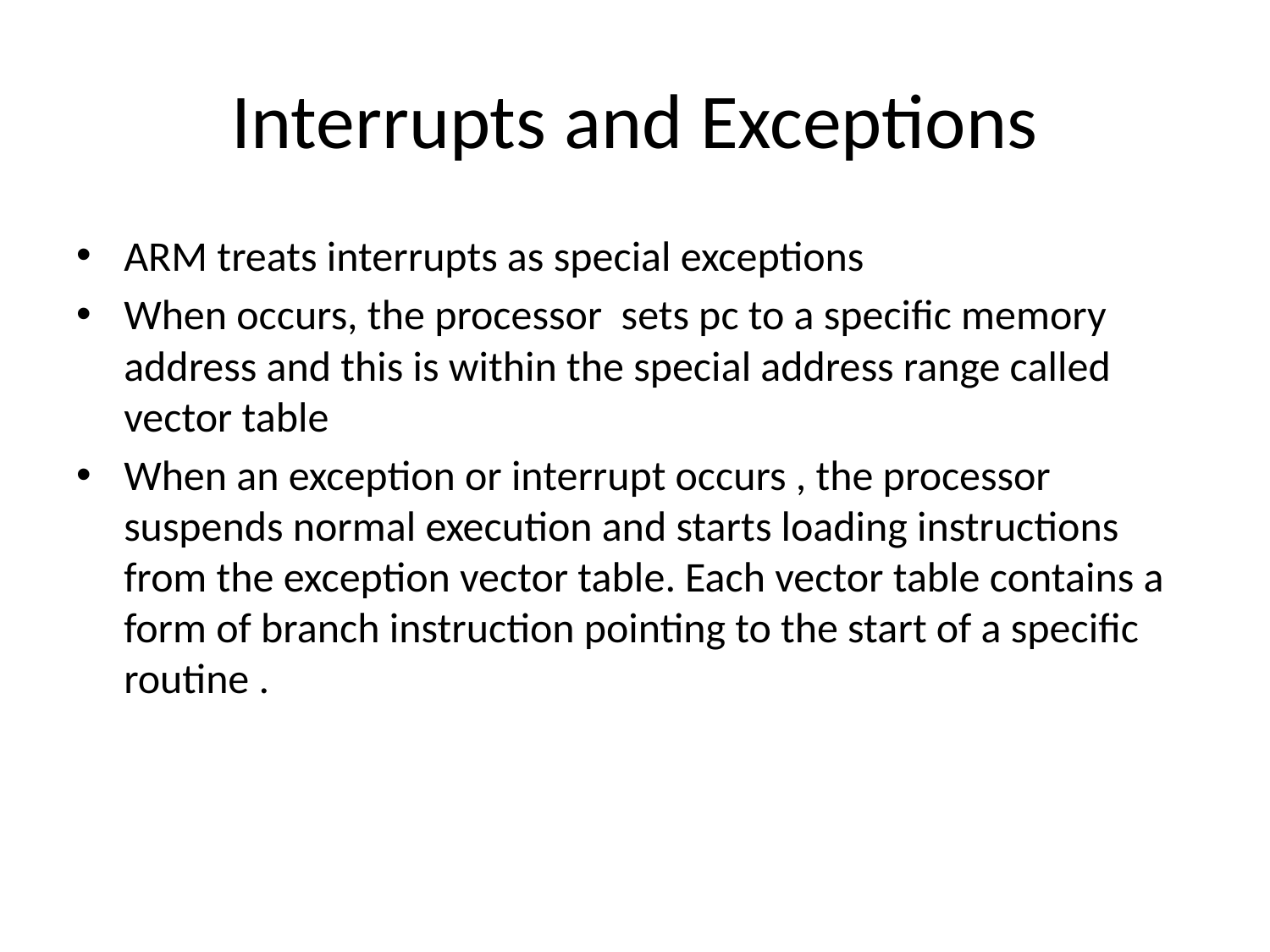

# Interrupts and Exceptions
ARM treats interrupts as special exceptions
When occurs, the processor  sets pc to a specific memory address and this is within the special address range called vector table
When an exception or interrupt occurs , the processor suspends normal execution and starts loading instructions from the exception vector table. Each vector table contains a form of branch instruction pointing to the start of a specific routine .